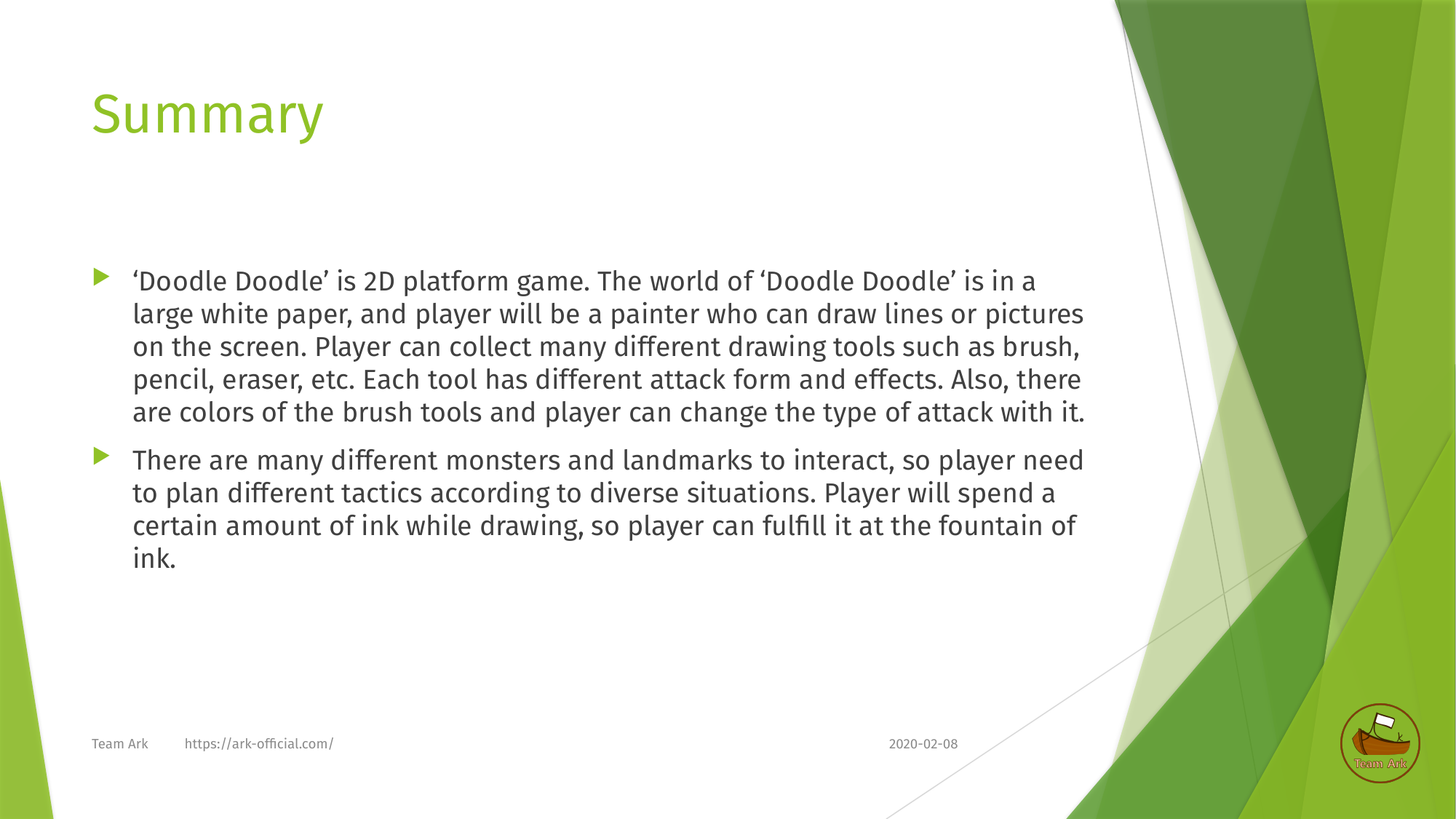

# Summary
‘Doodle Doodle’ is 2D platform game. The world of ‘Doodle Doodle’ is in a large white paper, and player will be a painter who can draw lines or pictures on the screen. Player can collect many different drawing tools such as brush, pencil, eraser, etc. Each tool has different attack form and effects. Also, there are colors of the brush tools and player can change the type of attack with it.
There are many different monsters and landmarks to interact, so player need to plan different tactics according to diverse situations. Player will spend a certain amount of ink while drawing, so player can fulfill it at the fountain of ink.

Team Ark          https://ark-official.com/
2020-02-08